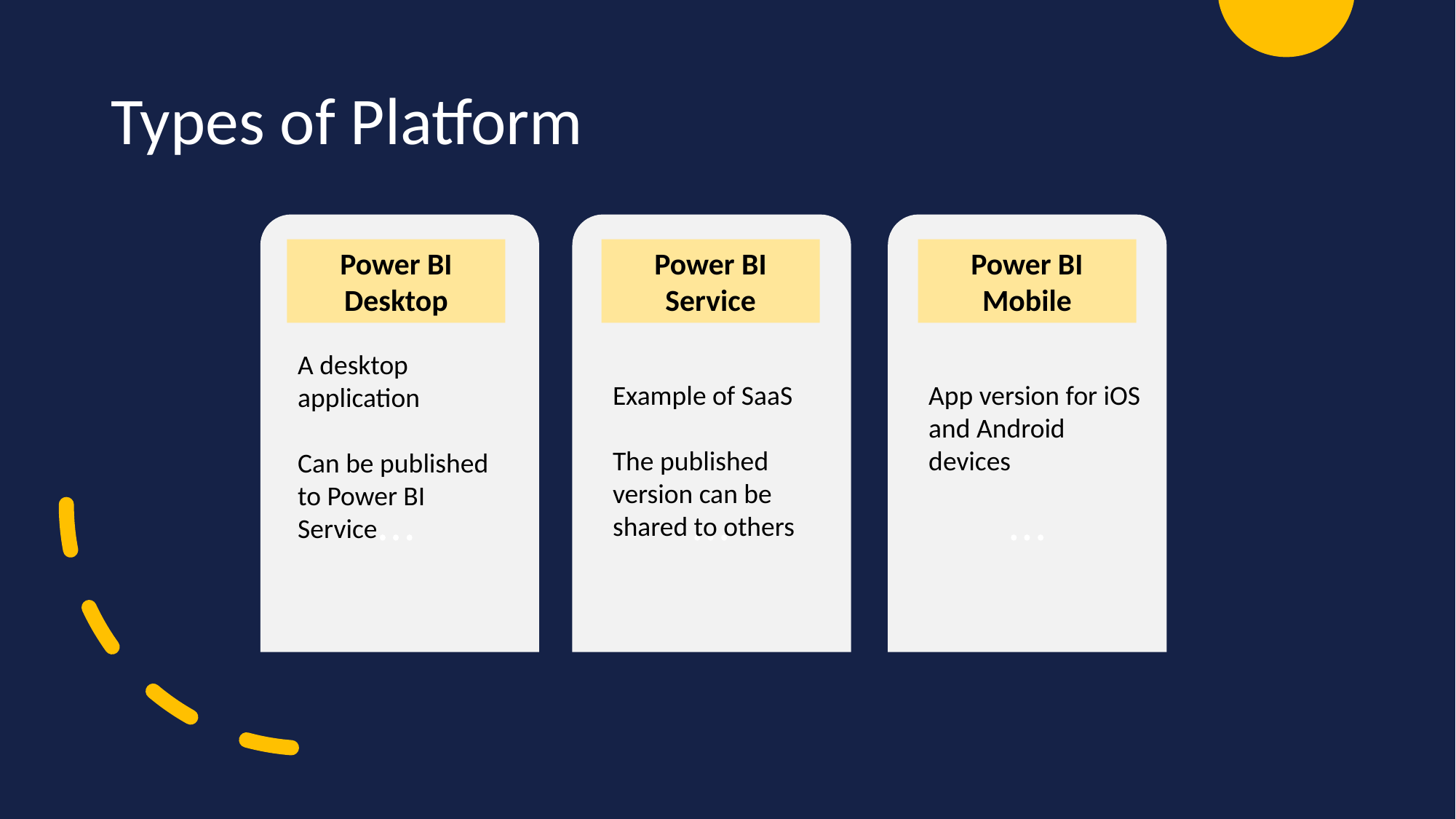

# Types of Platform

Power BI Desktop
Power BI Service
Power BI Mobile
A desktop application

Can be published to Power BI  Service

Example of SaaS

The published version can be shared to others

App version for iOS and Android devices